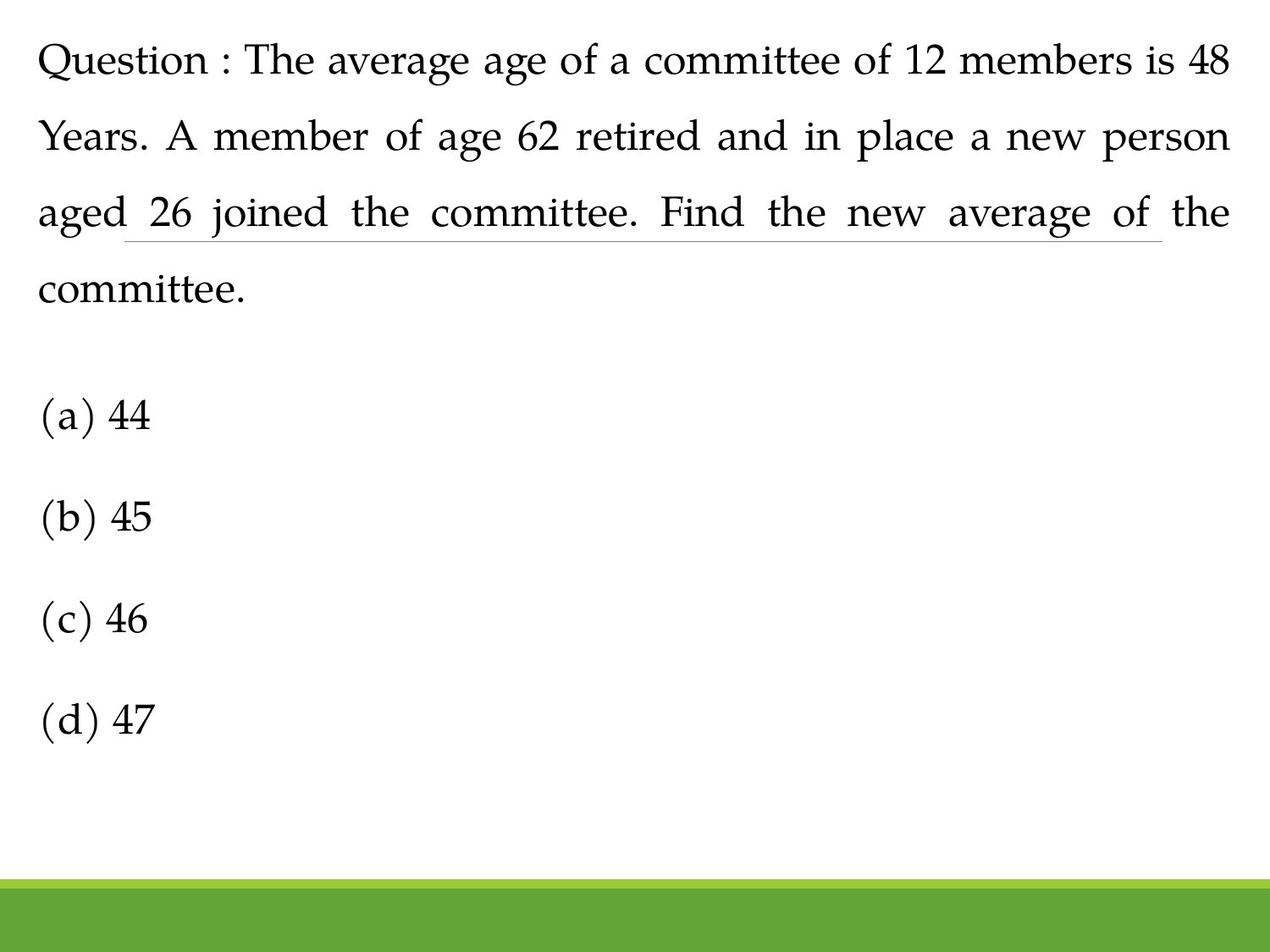

Question : The average age of a committee of 12 members is 48 Years. A member of age 62 retired and in place a new person aged 26 joined the committee. Find the new average of the committee.

 44

 45

 46

 47